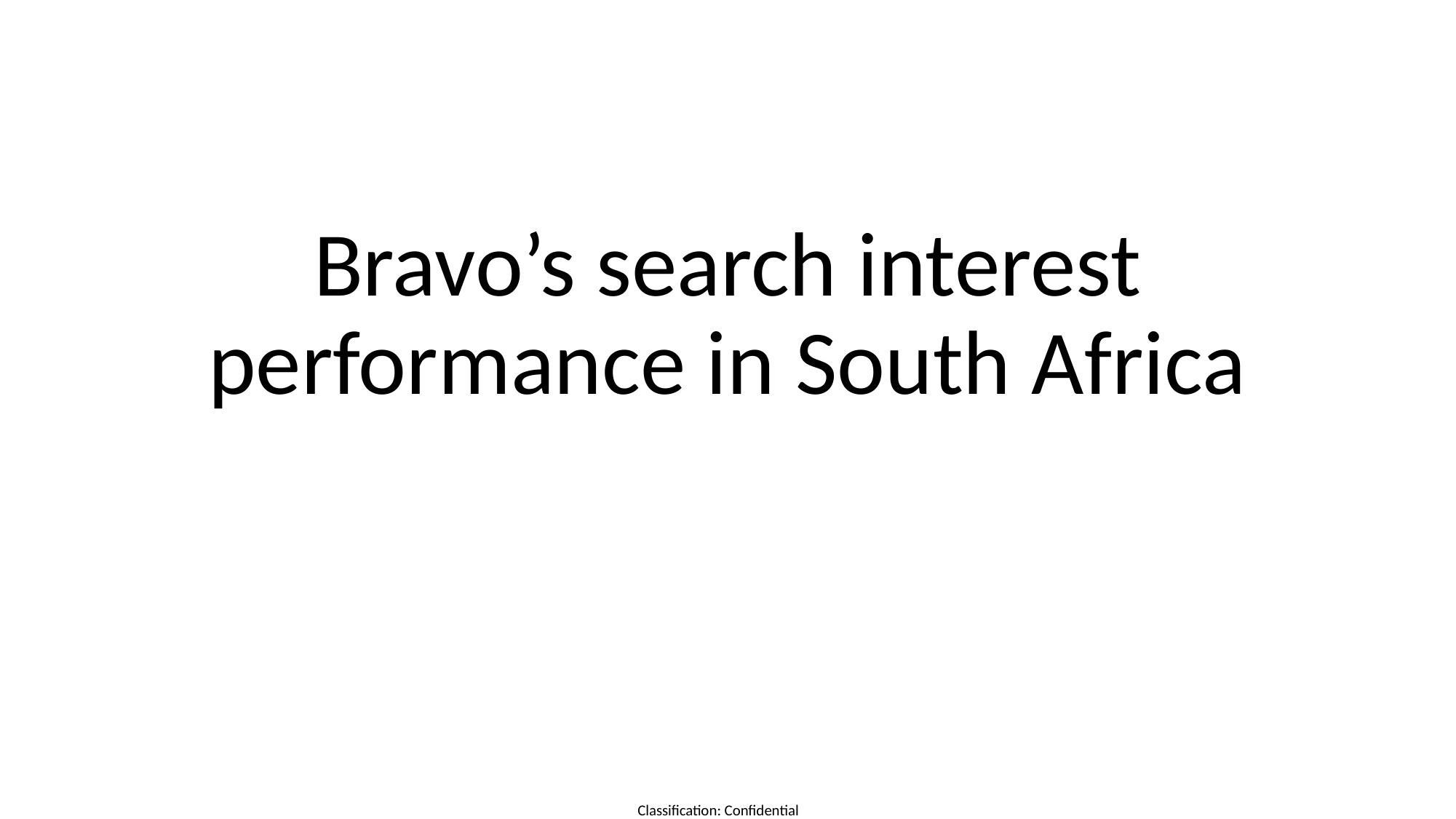

# Bravo’s search interest performance in South Africa